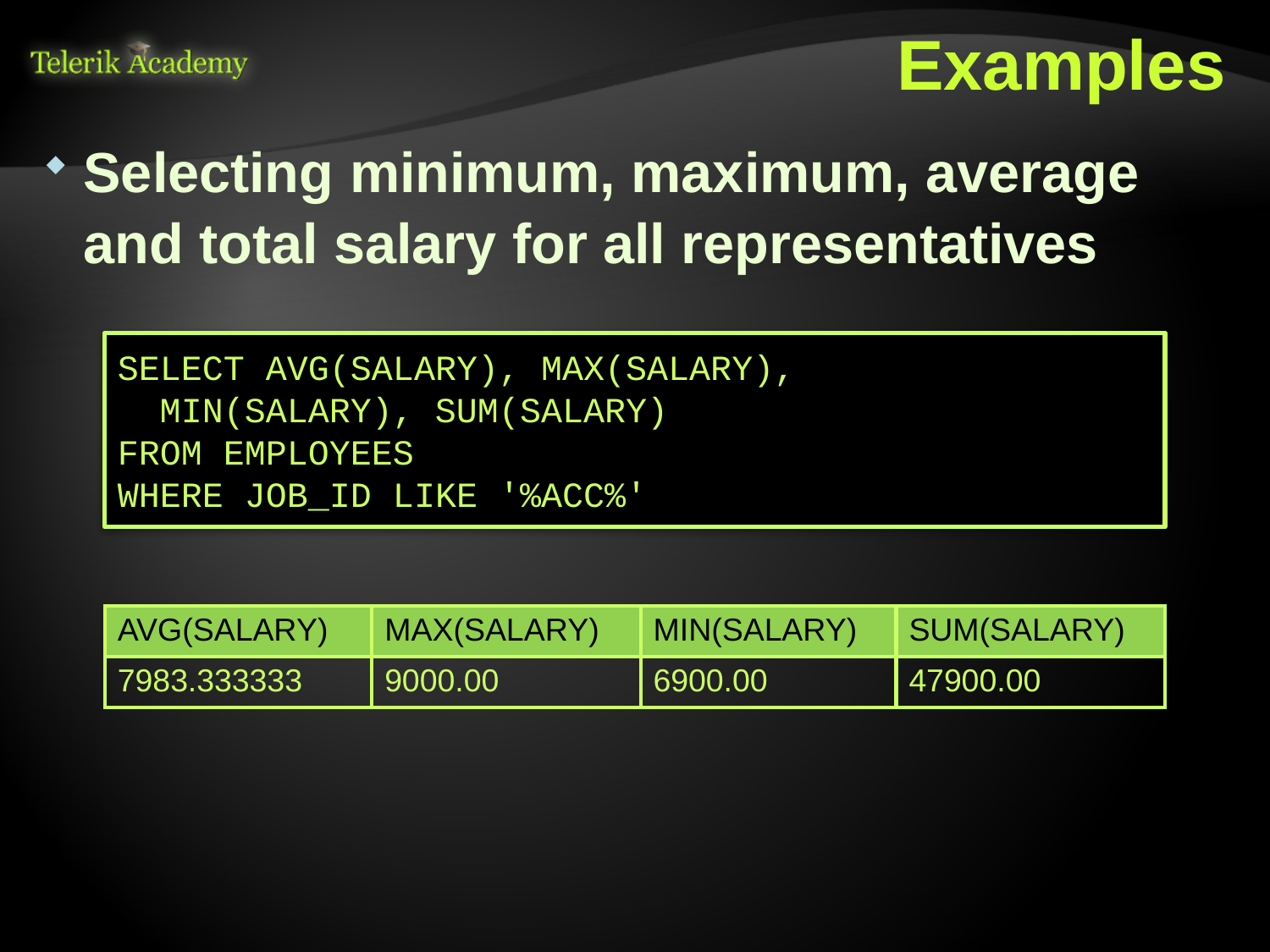

# Examples
Selecting minimum, maximum, average and total salary for all representatives
SELECT AVG(SALARY), MAX(SALARY),
  MIN(SALARY), SUM(SALARY)
FROM EMPLOYEES
WHERE JOB_ID LIKE '%ACC%'
| AVG(SALARY) | MAX(SALARY) | MIN(SALARY) | SUM(SALARY) |
| --- | --- | --- | --- |
| 7983.333333 | 9000.00 | 6900.00 | 47900.00 |